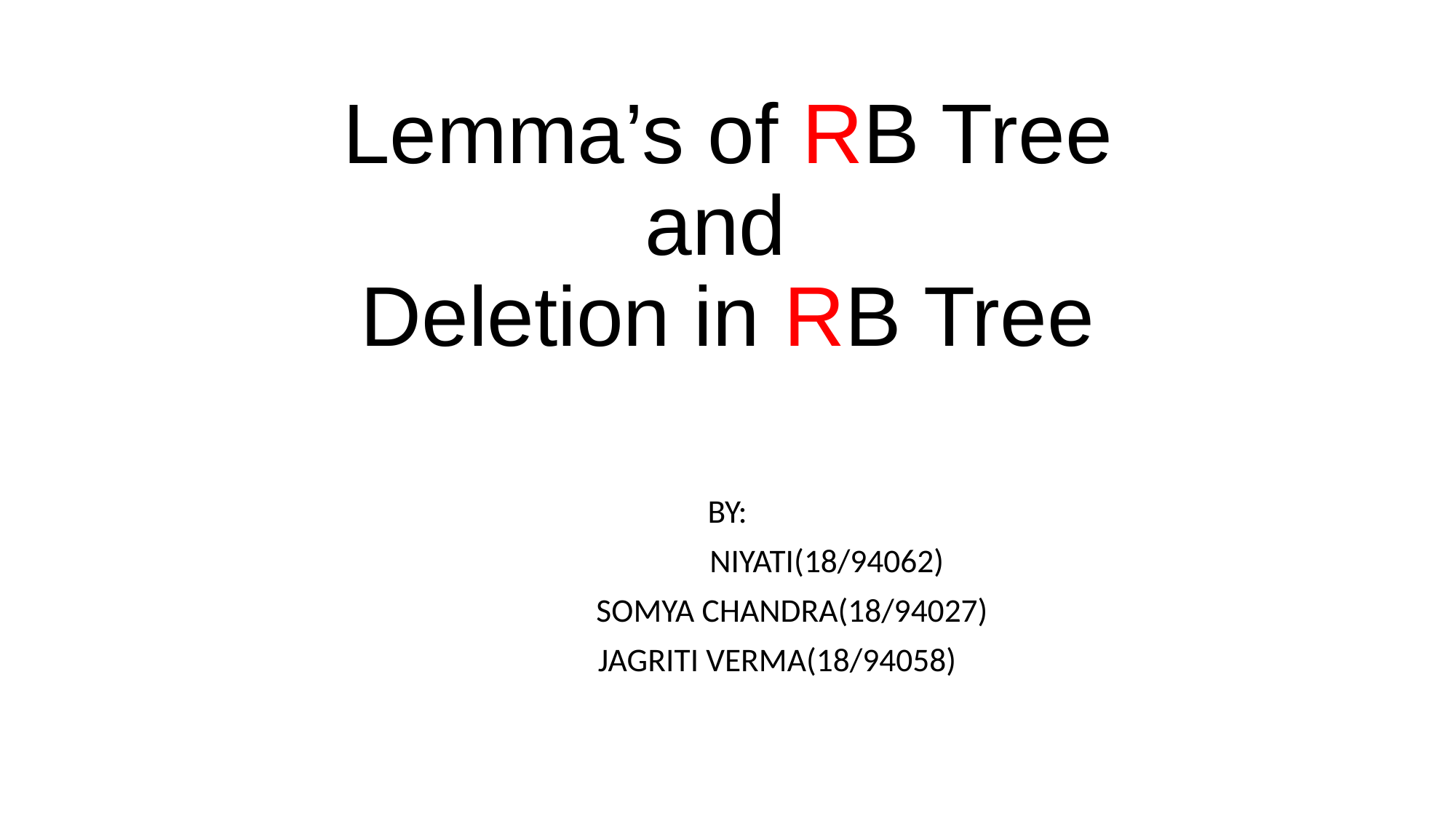

# Lemma’s of RB Tree and Deletion in RB Tree
BY:
                				NIYATI(18/94062)
						    SOMYA CHANDRA(18/94027)
						JAGRITI VERMA(18/94058)